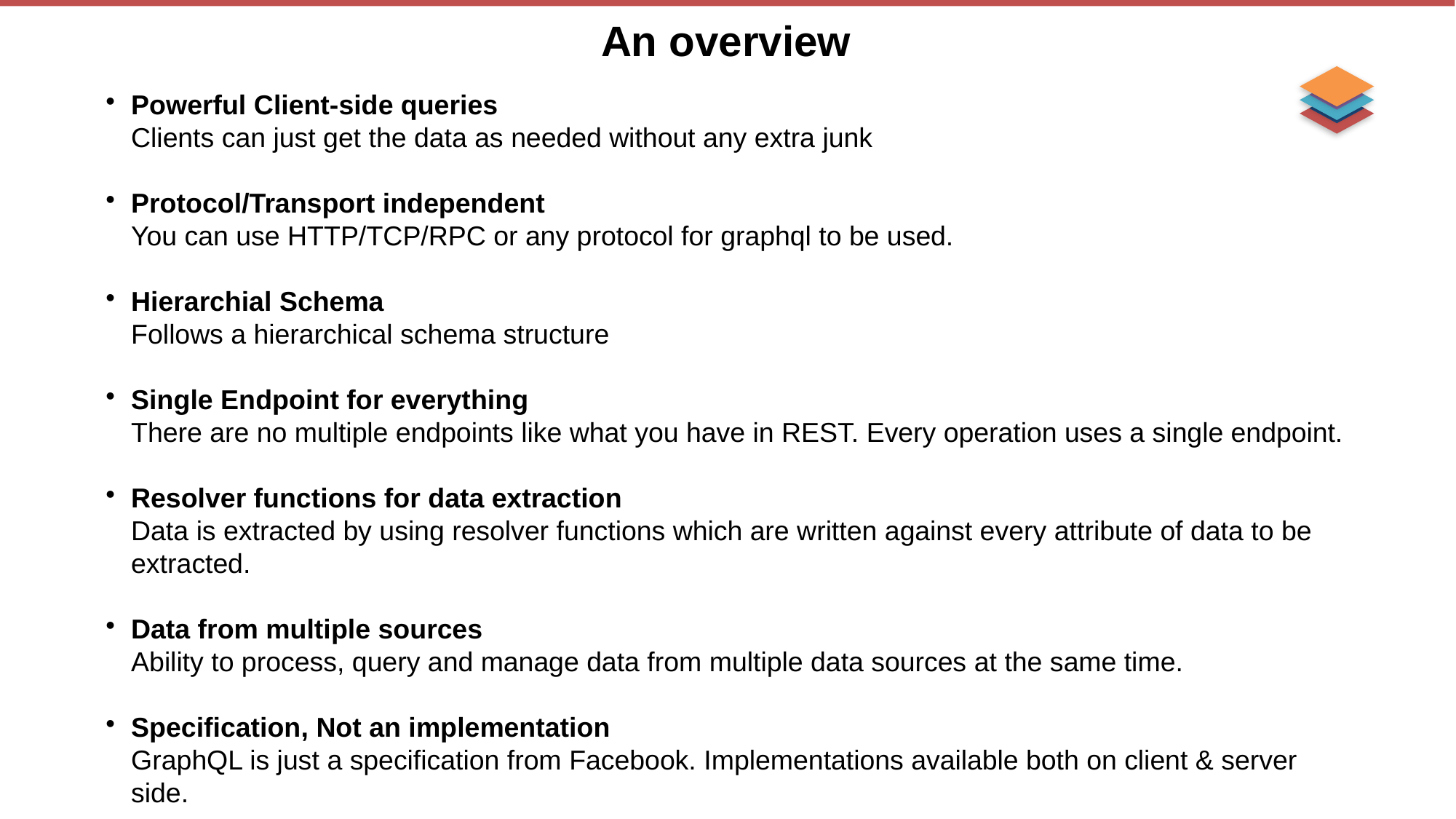

An overview
Powerful Client-side queries
Clients can just get the data as needed without any extra junk
Protocol/Transport independent
You can use HTTP/TCP/RPC or any protocol for graphql to be used.
Hierarchial Schema
Follows a hierarchical schema structure
Single Endpoint for everything
There are no multiple endpoints like what you have in REST. Every operation uses a single endpoint.
Resolver functions for data extraction
Data is extracted by using resolver functions which are written against every attribute of data to be extracted.
Data from multiple sources
Ability to process, query and manage data from multiple data sources at the same time.
Specification, Not an implementation
GraphQL is just a specification from Facebook. Implementations available both on client & server side.